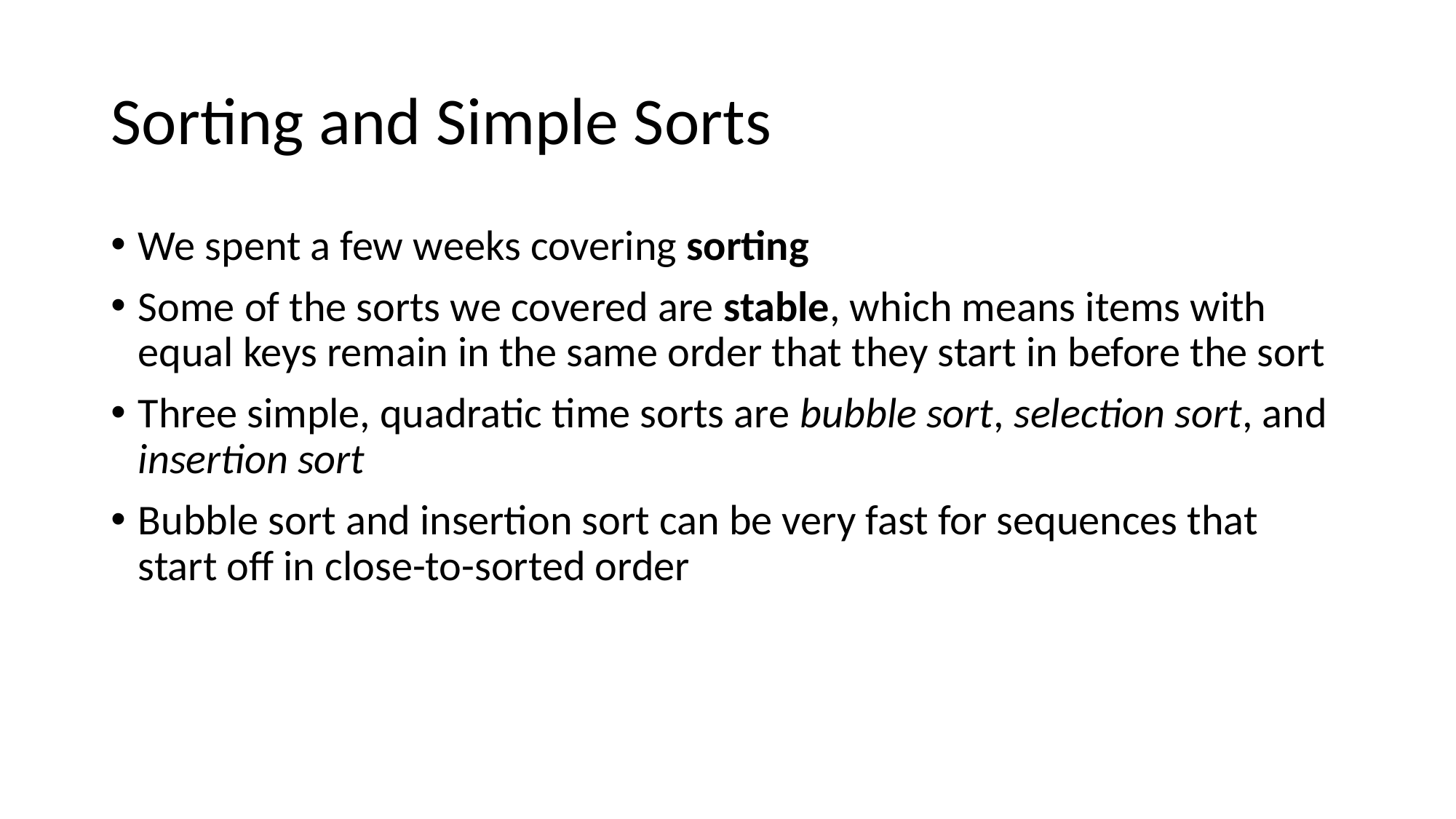

# Sorting and Simple Sorts
We spent a few weeks covering sorting
Some of the sorts we covered are stable, which means items with equal keys remain in the same order that they start in before the sort
Three simple, quadratic time sorts are bubble sort, selection sort, and insertion sort
Bubble sort and insertion sort can be very fast for sequences that start off in close-to-sorted order